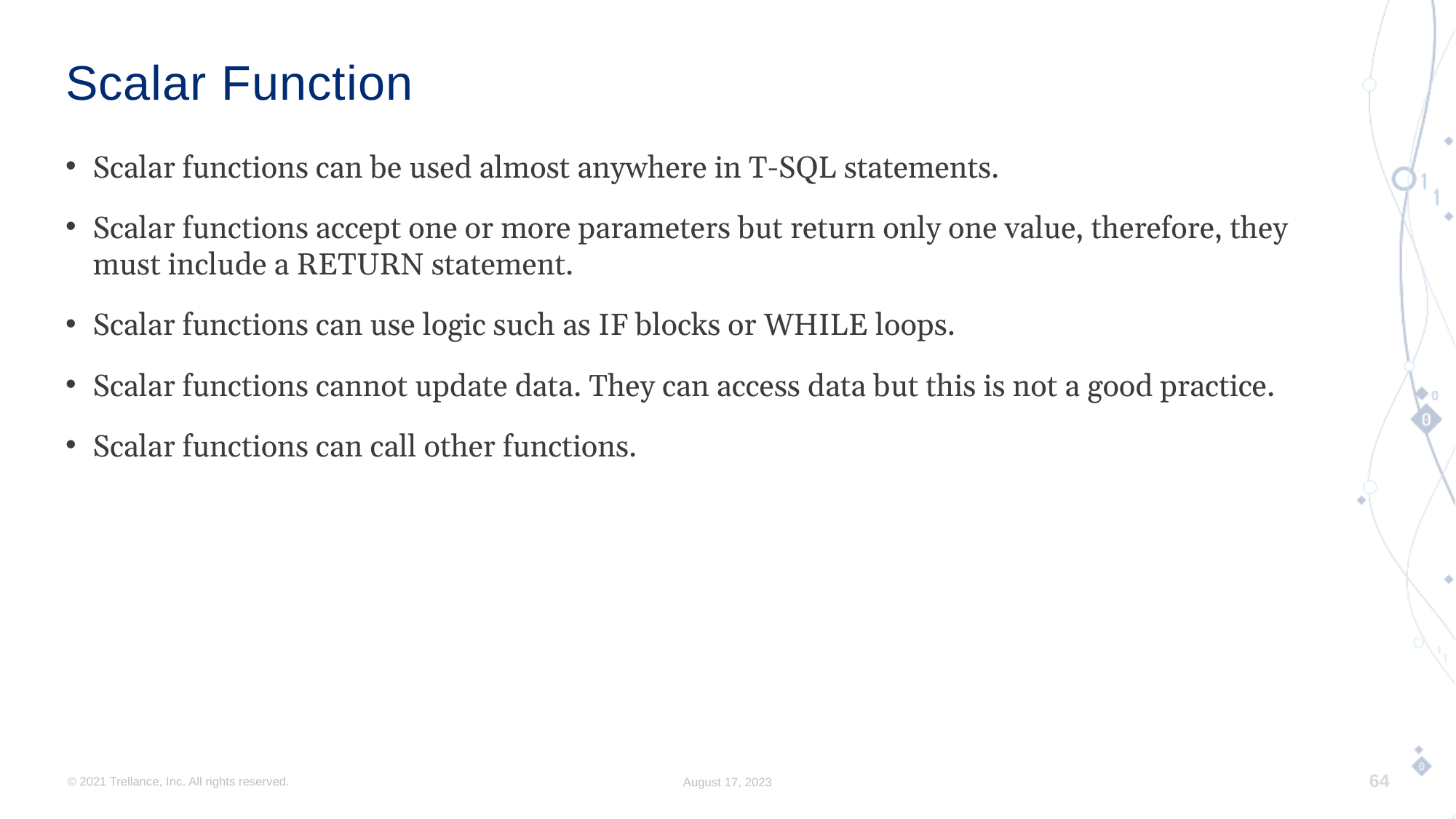

# Scalar Function
Scalar functions can be used almost anywhere in T-SQL statements.
Scalar functions accept one or more parameters but return only one value, therefore, they must include a RETURN statement.
Scalar functions can use logic such as IF blocks or WHILE loops.
Scalar functions cannot update data. They can access data but this is not a good practice.
Scalar functions can call other functions.
© 2021 Trellance, Inc. All rights reserved.
August 17, 2023
64